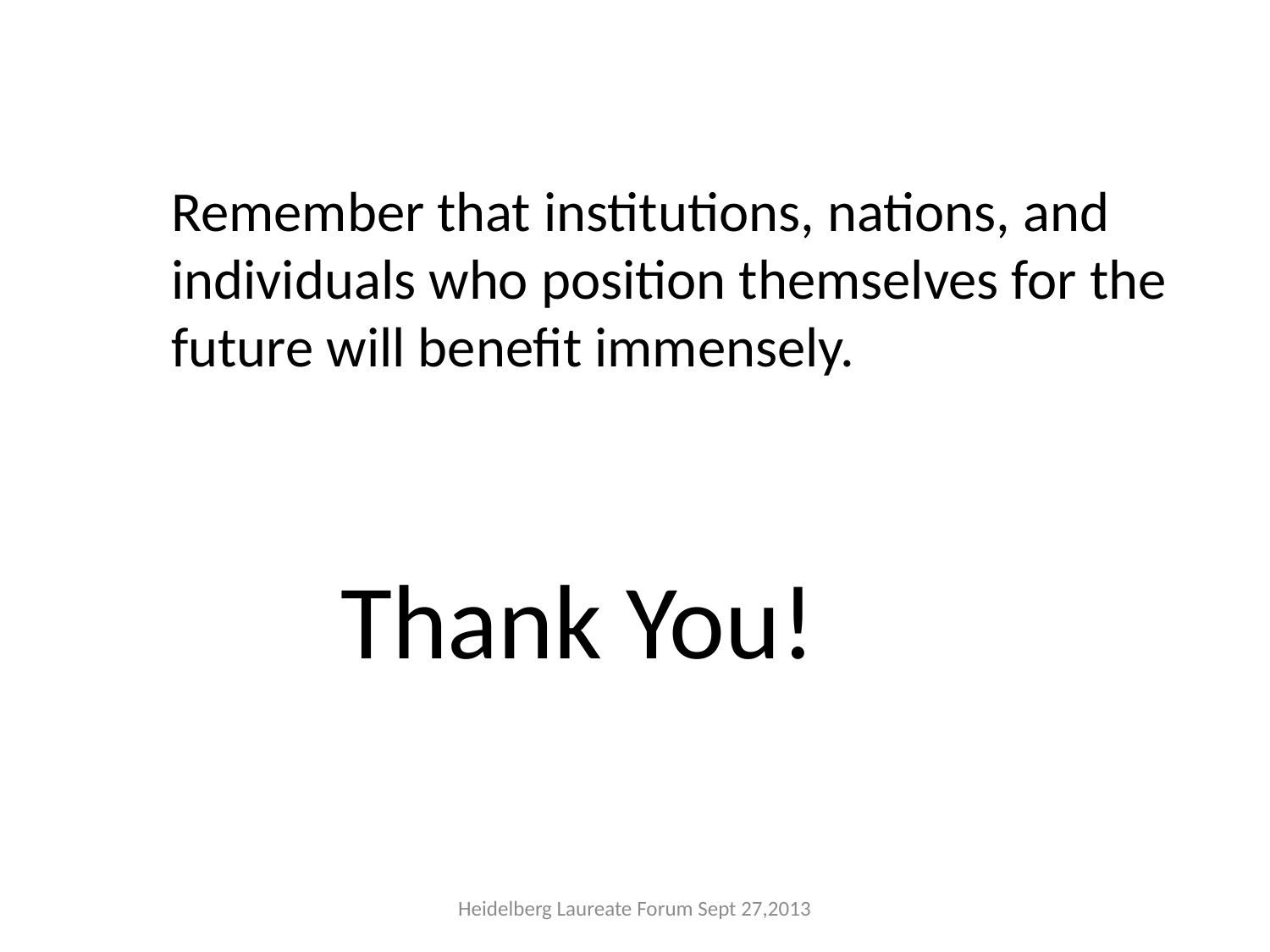

Remember that institutions, nations, and individuals who position themselves for the future will benefit immensely.

Thank You!
Heidelberg Laureate Forum Sept 27,2013